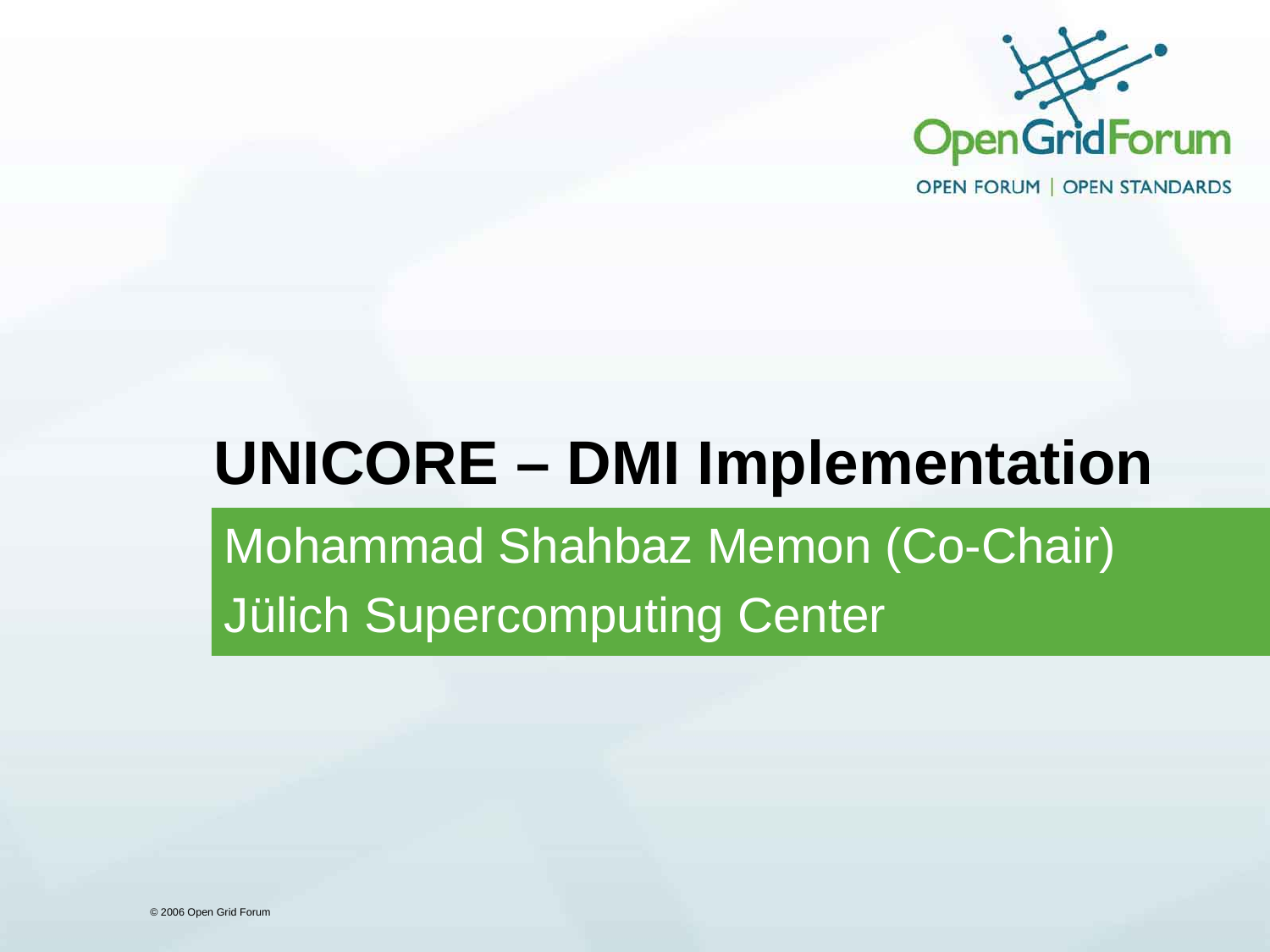

# UNICORE – DMI Implementation
Mohammad Shahbaz Memon (Co-Chair)
Jülich Supercomputing Center